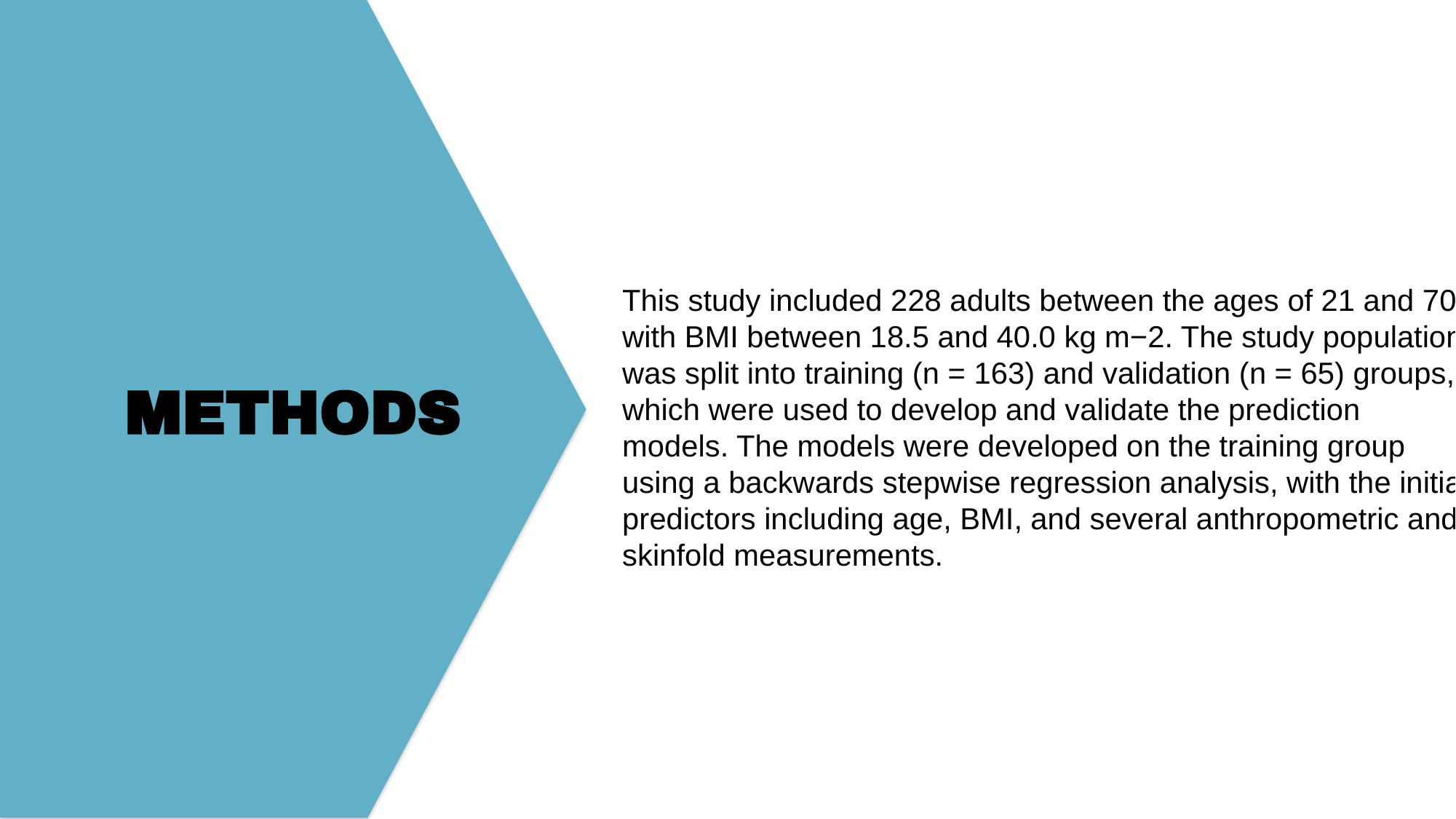

This study included 228 adults between the ages of 21 and 70, with BMI between 18.5 and 40.0 kg m−2. The study population was split into training (n = 163) and validation (n = 65) groups, which were used to develop and validate the prediction models. The models were developed on the training group using a backwards stepwise regression analysis, with the initial predictors including age, BMI, and several anthropometric and skinfold measurements.
METHODS